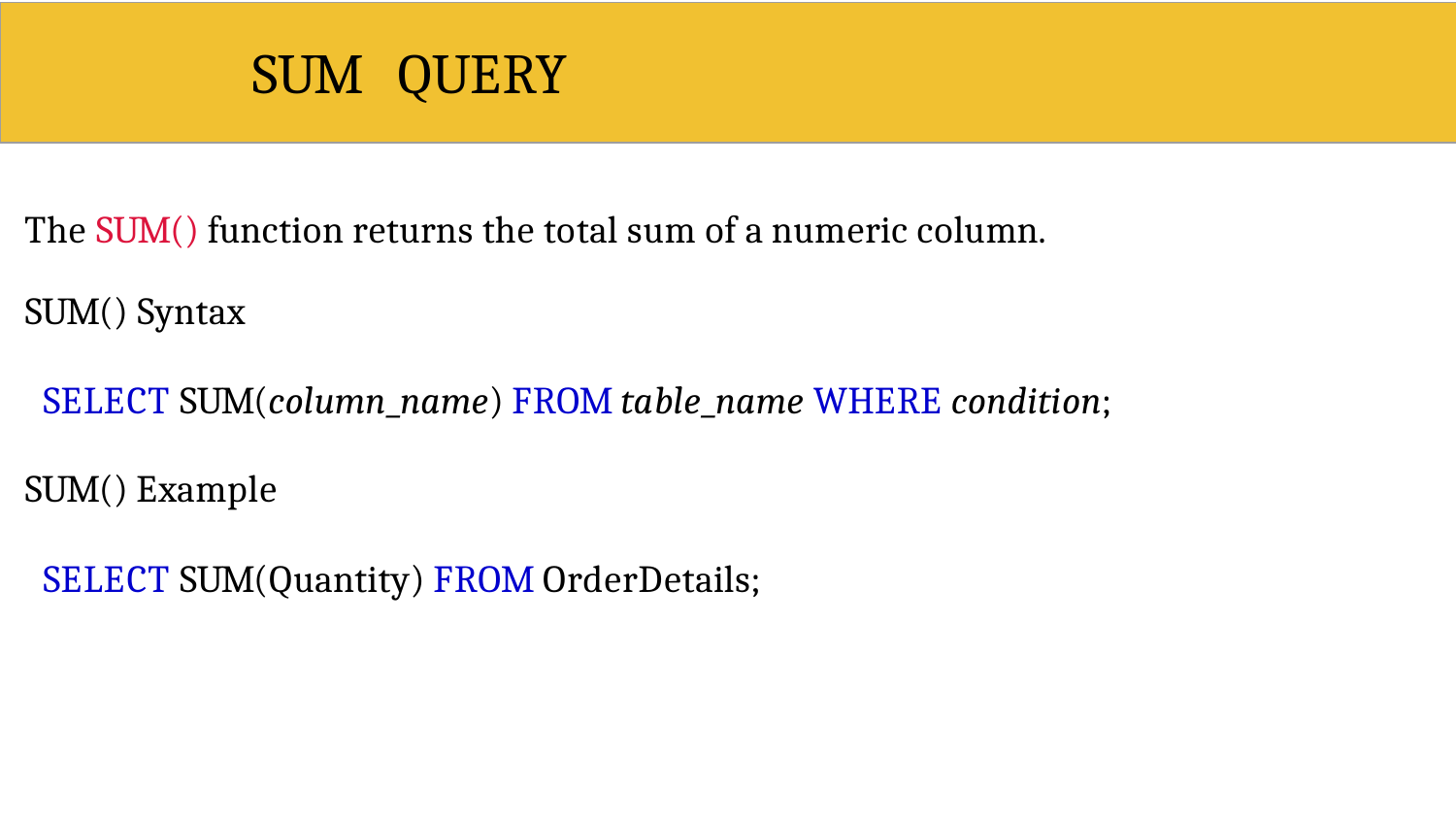

# SUM	QUERY
The SUM() function returns the total sum of a numeric column.
SUM() Syntax
SELECT SUM(column_name) FROM table_name WHERE condition;  SUM() Example

SELECT SUM(Quantity) FROM OrderDetails;